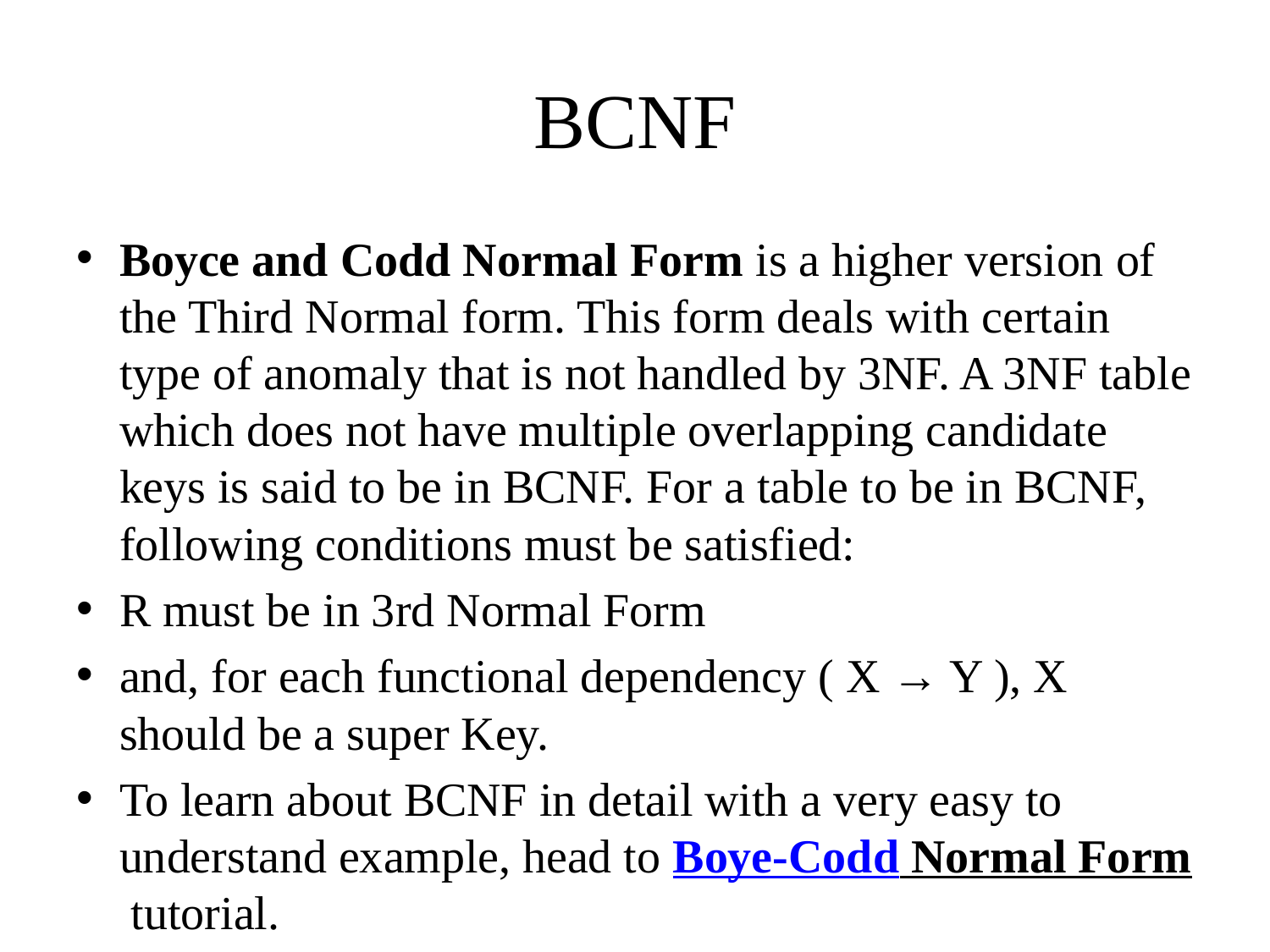

# BCNF
Boyce and Codd Normal Form is a higher version of the Third Normal form. This form deals with certain type of anomaly that is not handled by 3NF. A 3NF table which does not have multiple overlapping candidate keys is said to be in BCNF. For a table to be in BCNF, following conditions must be satisfied:
R must be in 3rd Normal Form
and, for each functional dependency ( X → Y ), X should be a super Key.
To learn about BCNF in detail with a very easy to understand example, head to Boye-Codd Normal Form tutorial.